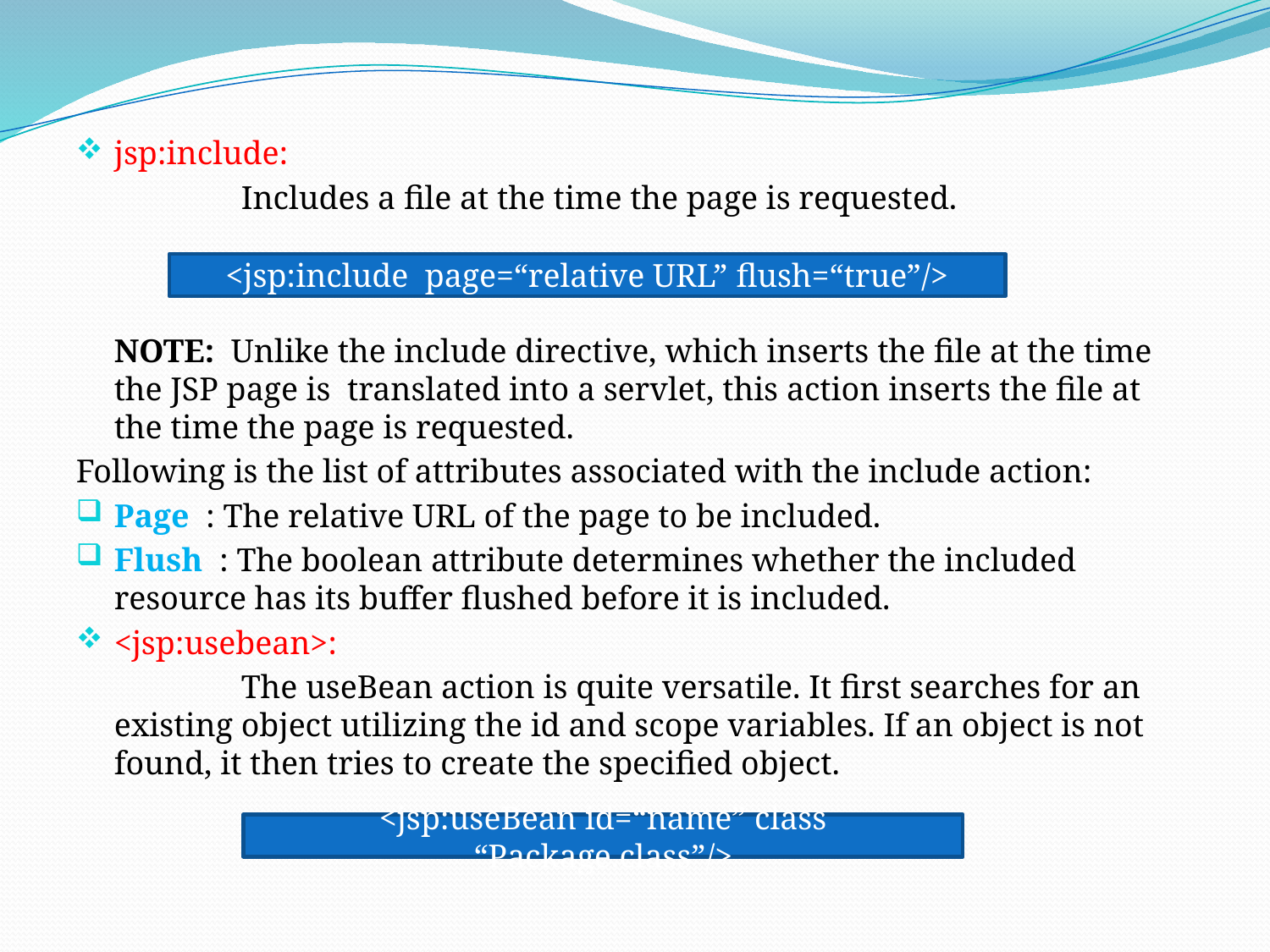

jsp:include:
		Includes a file at the time the page is requested.

	NOTE:  Unlike the include directive, which inserts the file at the time the JSP page is  translated into a servlet, this action inserts the file at the time the page is requested.
Following is the list of attributes associated with the include action:
Page  : The relative URL of the page to be included.
Flush  : The boolean attribute determines whether the included resource has its buffer flushed before it is included.
<jsp:usebean>:
		The useBean action is quite versatile. It first searches for an existing object utilizing the id and scope variables. If an object is not found, it then tries to create the specified object.

<jsp:include  page=“relative URL” flush=“true”/>
<jsp:useBean id=“name” class “Package.class”/>